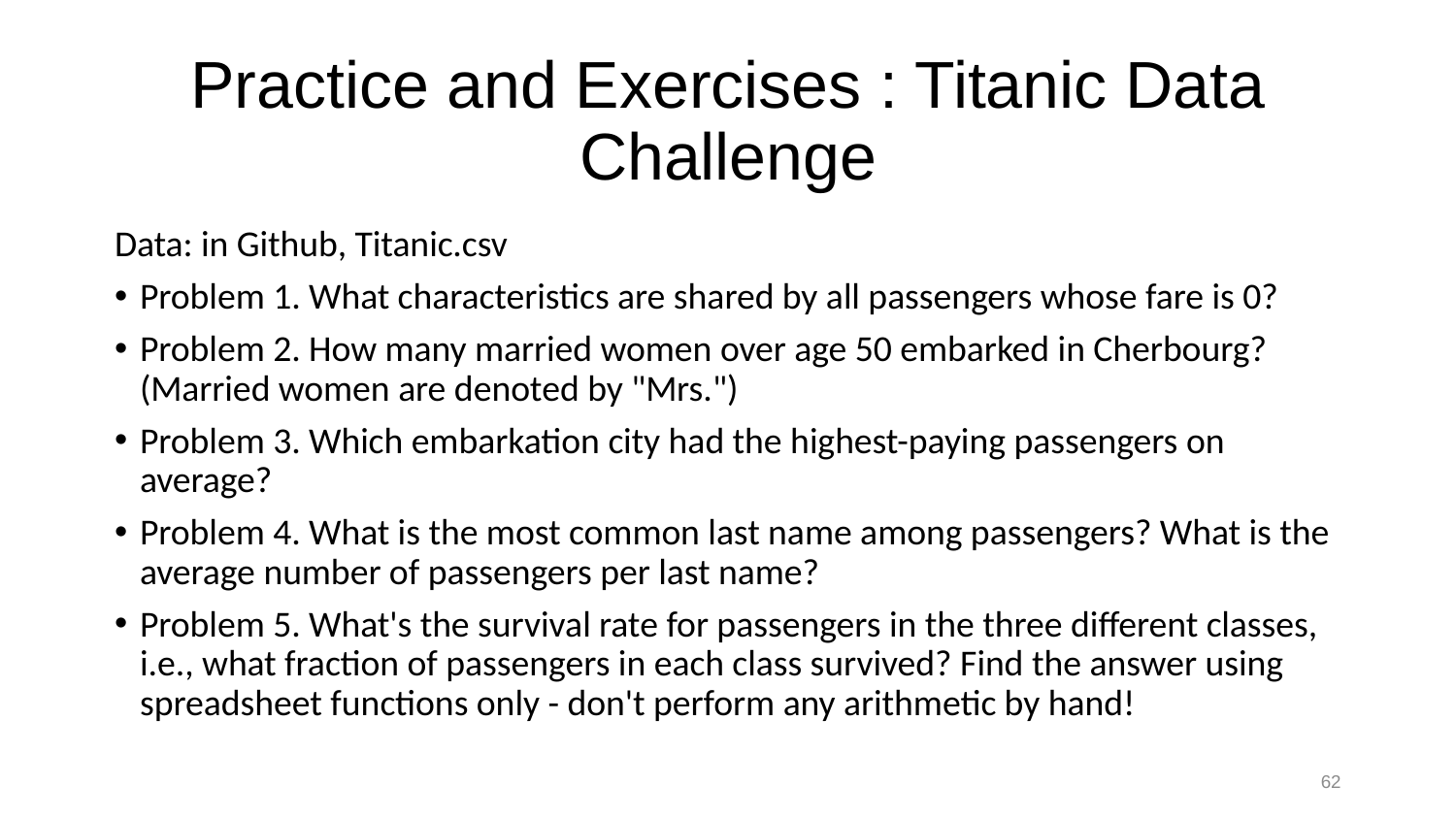

# Practice and Exercises : Titanic Data Challenge
Data: in Github, Titanic.csv
Problem 1. What characteristics are shared by all passengers whose fare is 0?
Problem 2. How many married women over age 50 embarked in Cherbourg? (Married women are denoted by "Mrs.")
Problem 3. Which embarkation city had the highest-paying passengers on average?
Problem 4. What is the most common last name among passengers? What is the average number of passengers per last name?
Problem 5. What's the survival rate for passengers in the three different classes, i.e., what fraction of passengers in each class survived? Find the answer using spreadsheet functions only - don't perform any arithmetic by hand!

62